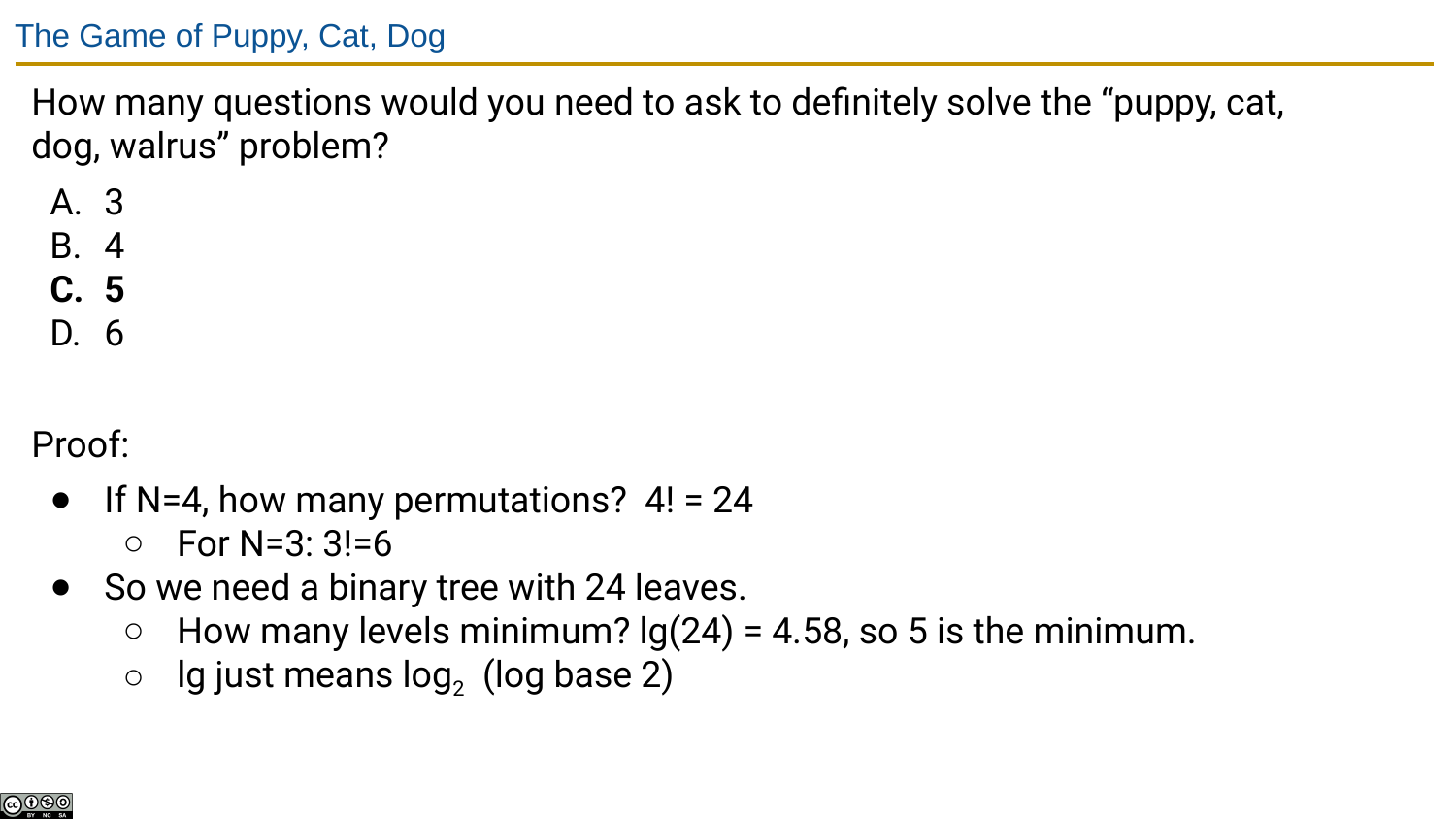

# The Game of Puppy, Cat, Dog
How many questions would you need to ask to definitely solve the “puppy, cat, dog, walrus” problem?
3
4
5
6

Proof:
If N=4, how many permutations?  4! = 24
For N=3: 3!=6
So we need a binary tree with 24 leaves.
How many levels minimum? lg(24) = 4.58, so 5 is the minimum.
lg just means log2  (log base 2)